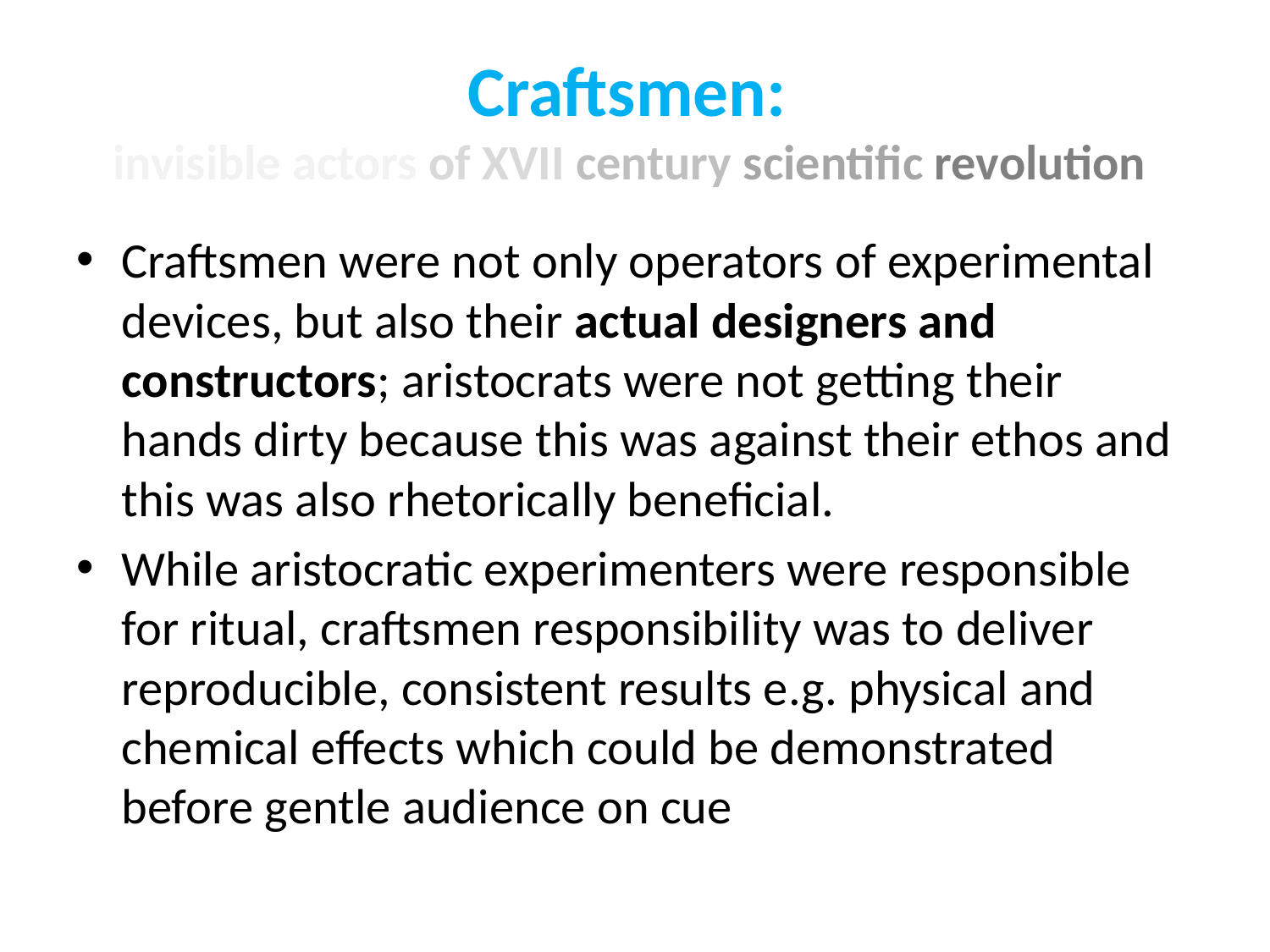

# Craftsmen: invisible actors of XVII century scientific revolution
Craftsmen were not only operators of experimental devices, but also their actual designers and constructors; aristocrats were not getting their hands dirty because this was against their ethos and this was also rhetorically beneficial.
While aristocratic experimenters were responsible for ritual, craftsmen responsibility was to deliver reproducible, consistent results e.g. physical and chemical effects which could be demonstrated before gentle audience on cue